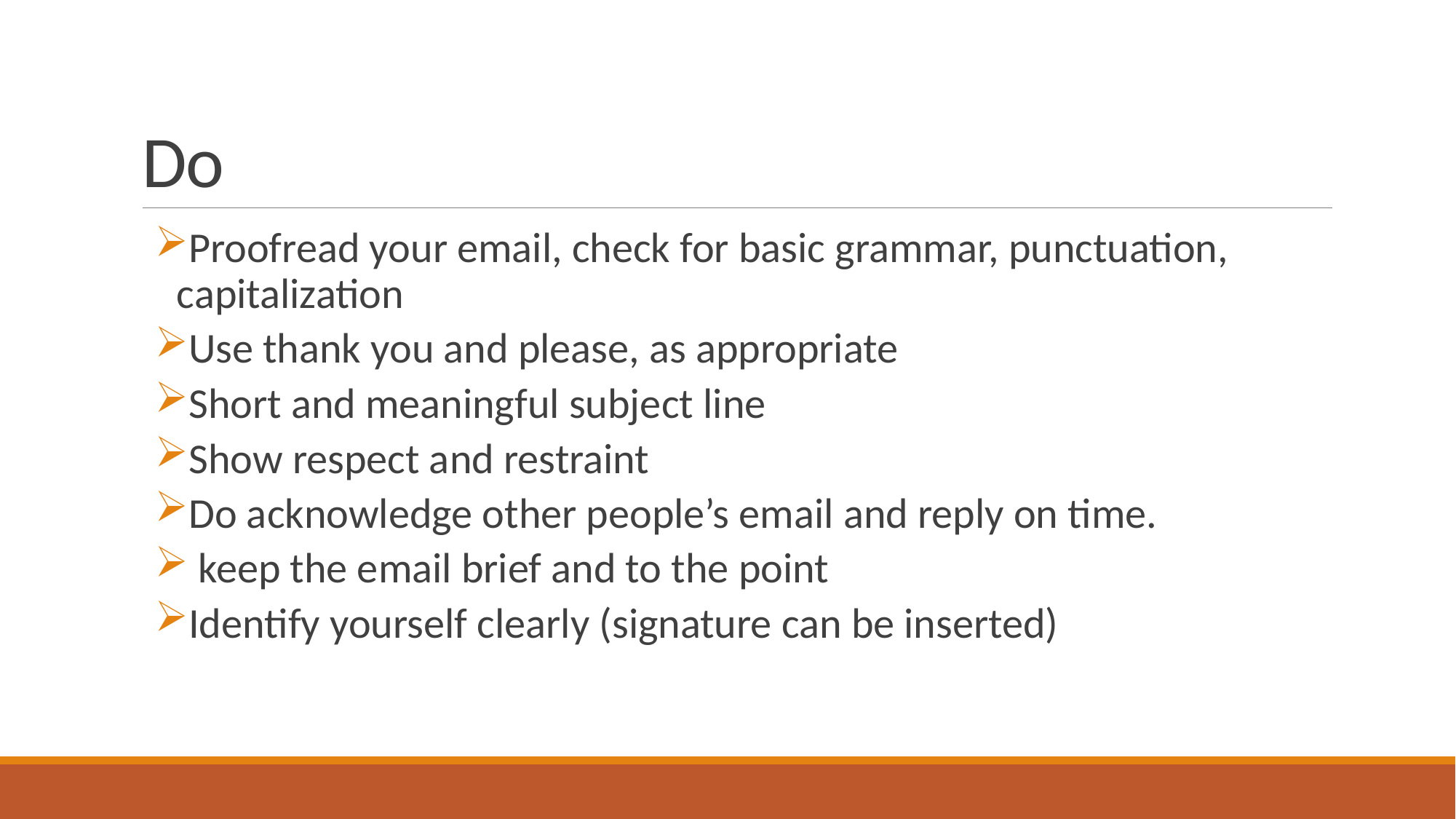

# Do
Proofread your email, check for basic grammar, punctuation, capitalization
Use thank you and please, as appropriate
Short and meaningful subject line
Show respect and restraint
Do acknowledge other people’s email and reply on time.
 keep the email brief and to the point
Identify yourself clearly (signature can be inserted)